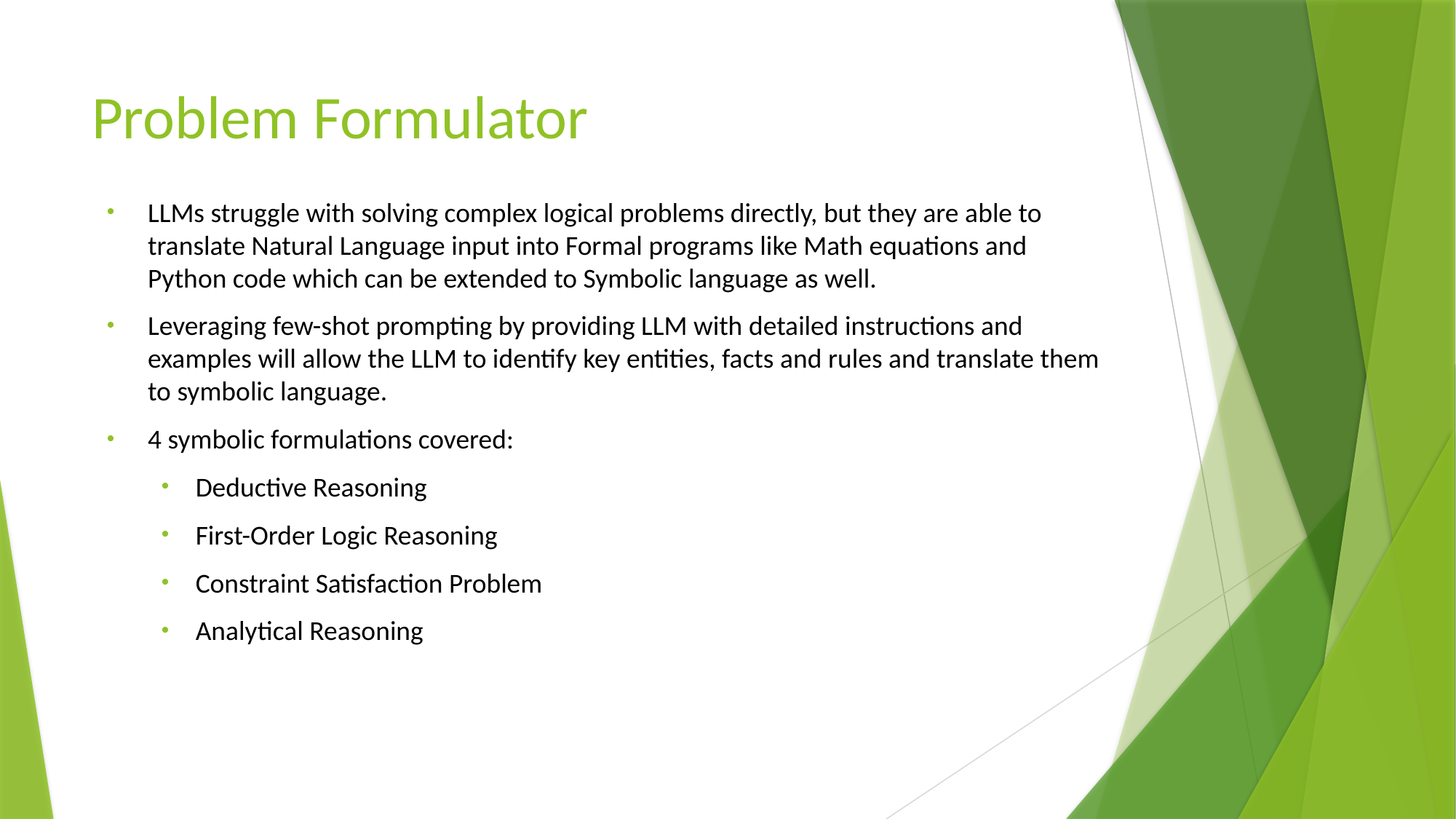

# Problem Formulator
LLMs struggle with solving complex logical problems directly, but they are able to translate Natural Language input into Formal programs like Math equations and Python code which can be extended to Symbolic language as well.
Leveraging few-shot prompting by providing LLM with detailed instructions and examples will allow the LLM to identify key entities, facts and rules and translate them to symbolic language.
4 symbolic formulations covered:
Deductive Reasoning
First-Order Logic Reasoning
Constraint Satisfaction Problem
Analytical Reasoning